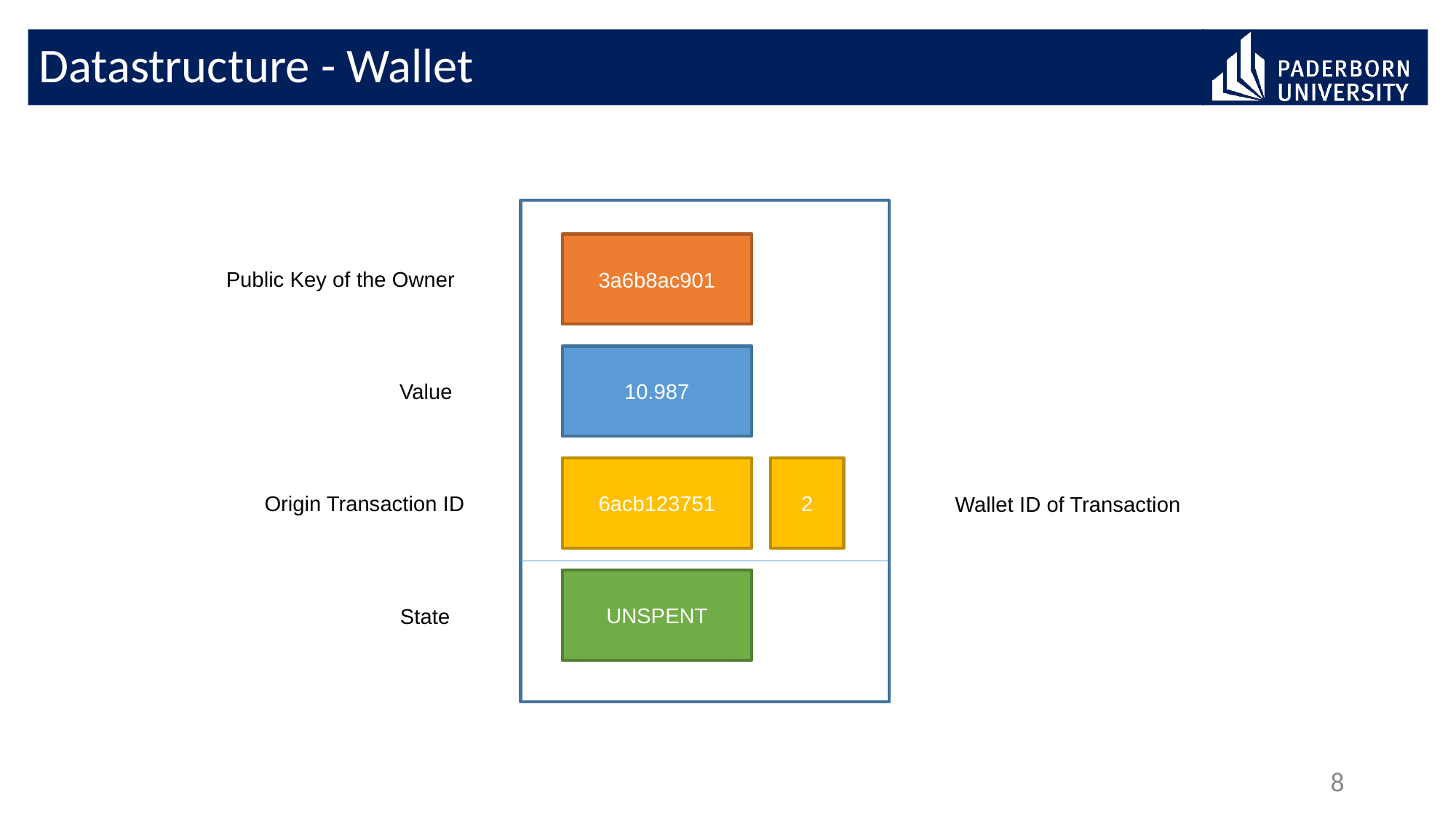

# Datastructure - Wallet

3a6b8ac901
Public Key of the Owner
10.987
Value
6acb123751
2
Origin Transaction ID
Wallet ID of Transaction
UNSPENT
State
8